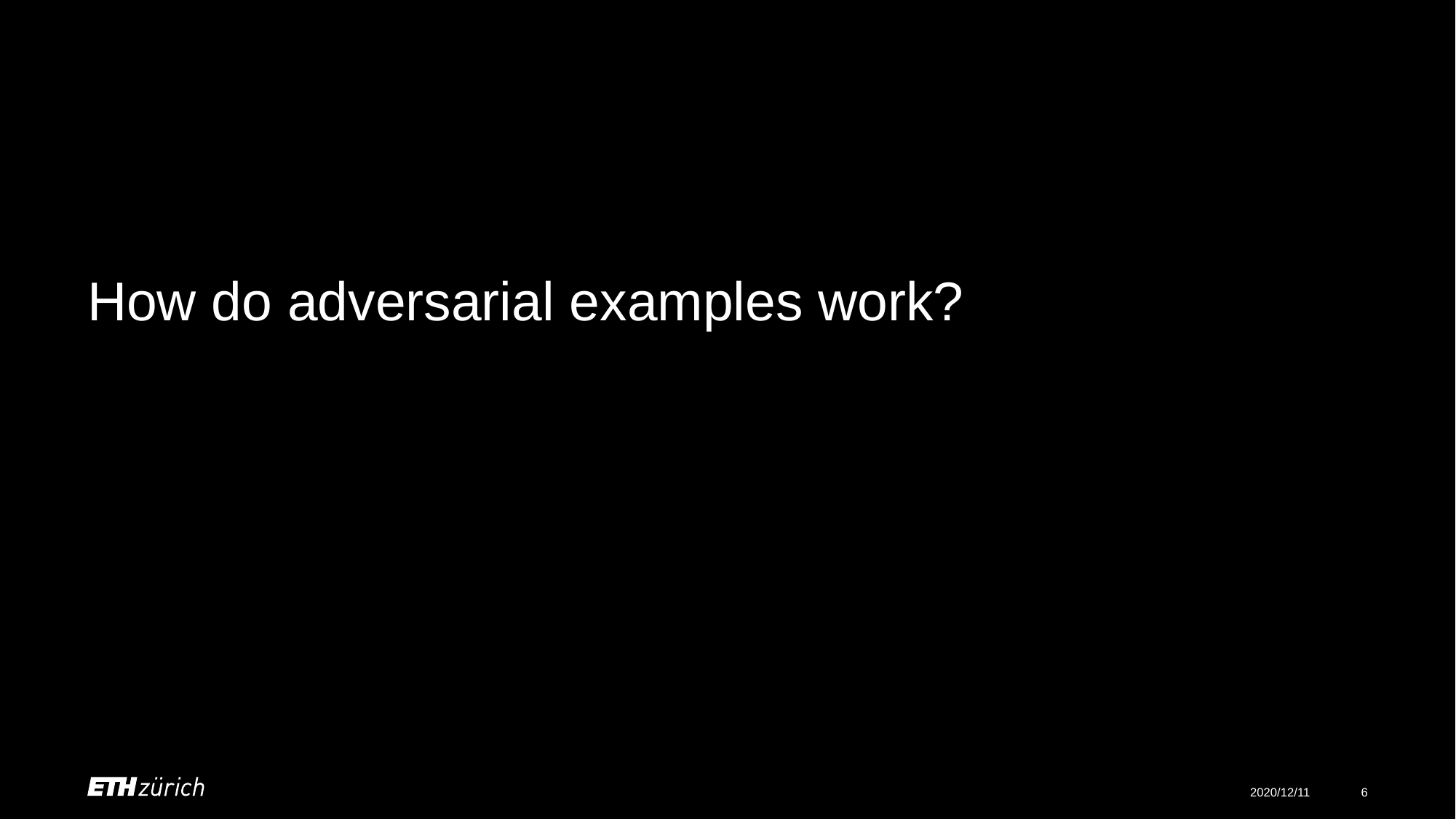

# How do adversarial examples work?
2020/12/11
6